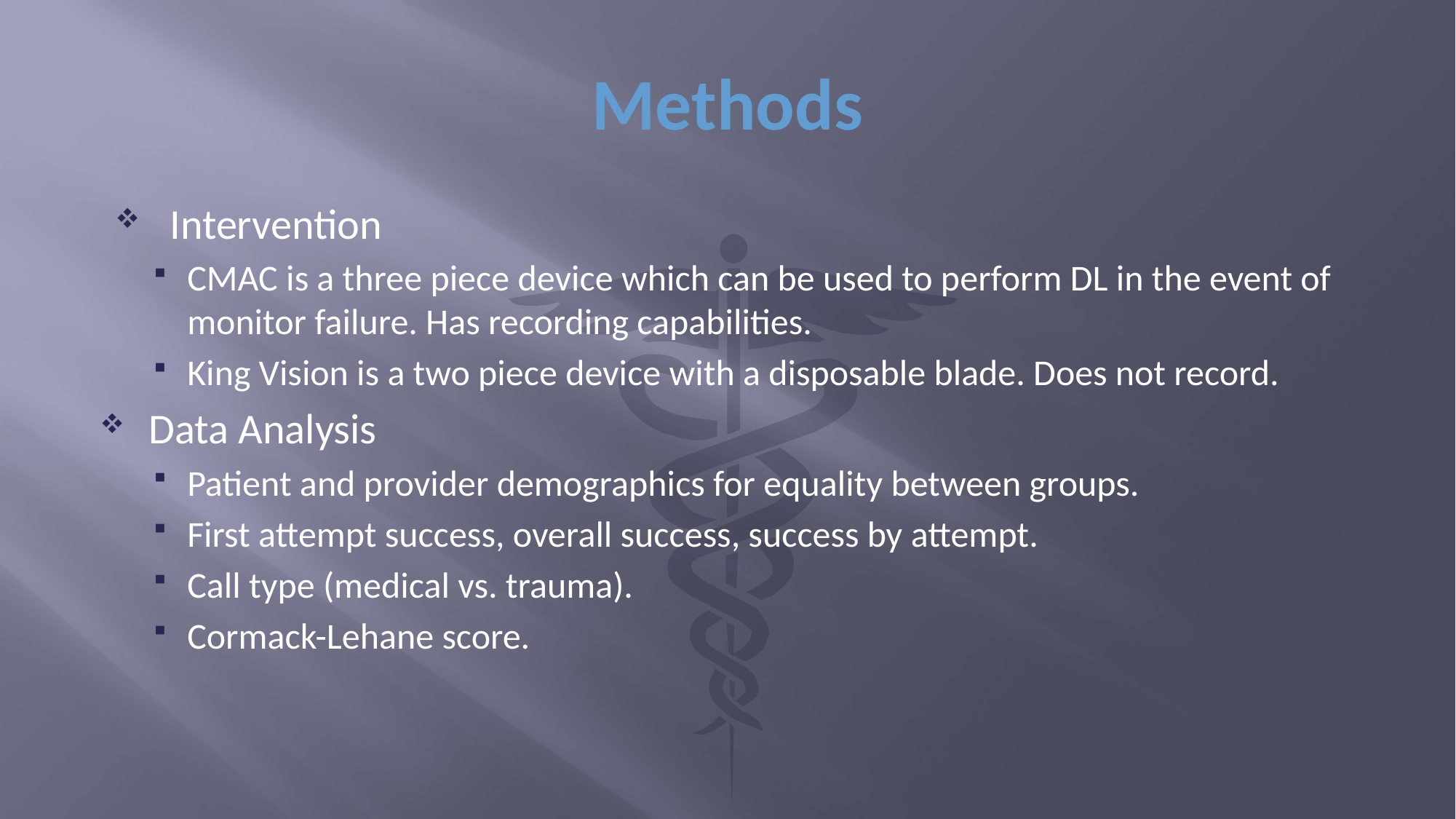

# Methods
Intervention
CMAC is a three piece device which can be used to perform DL in the event of monitor failure. Has recording capabilities.
King Vision is a two piece device with a disposable blade. Does not record.
Data Analysis
Patient and provider demographics for equality between groups.
First attempt success, overall success, success by attempt.
Call type (medical vs. trauma).
Cormack-Lehane score.